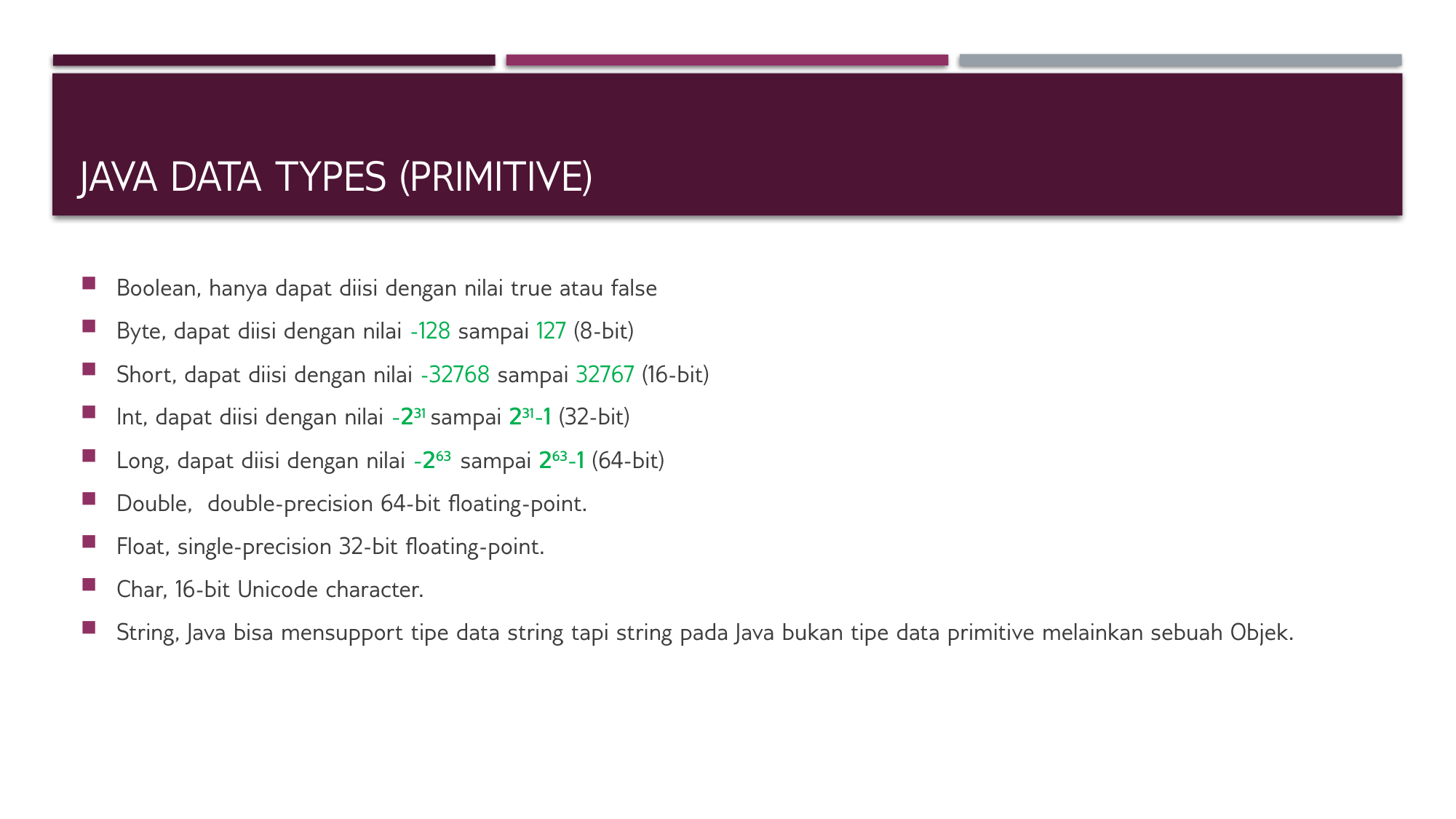

# Java data types (Primitive)
Boolean, hanya dapat diisi dengan nilai true atau false
Byte, dapat diisi dengan nilai -128 sampai 127 (8-bit)
Short, dapat diisi dengan nilai -32768 sampai 32767 (16-bit)
Int, dapat diisi dengan nilai -231 sampai 231-1 (32-bit)
Long, dapat diisi dengan nilai -263  sampai 263-1 (64-bit)
Double,  double-precision 64-bit floating-point.
Float, single-precision 32-bit floating-point.
Char, 16-bit Unicode character.
String, Java bisa mensupport tipe data string tapi string pada Java bukan tipe data primitive melainkan sebuah Objek.